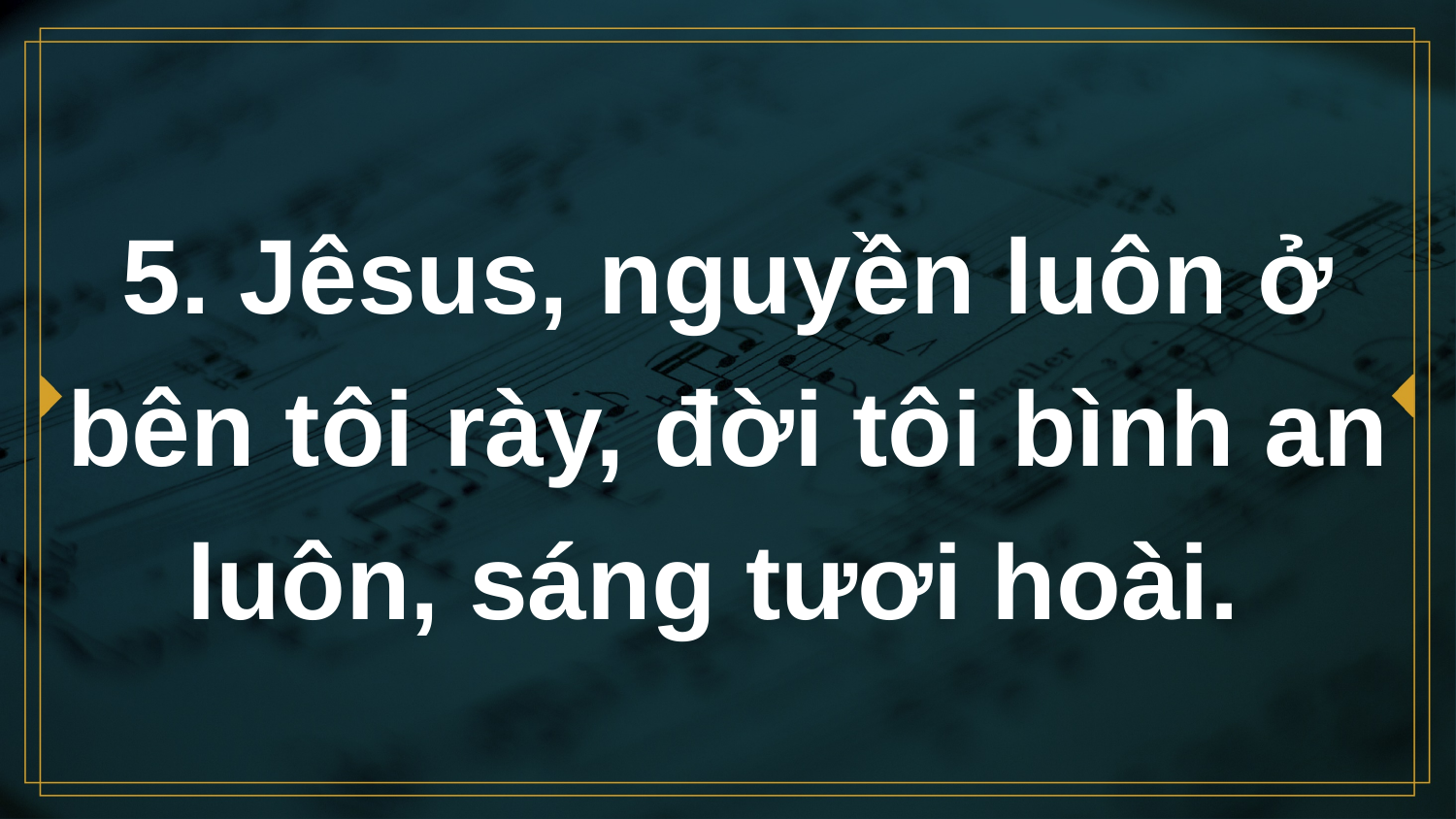

# 5. Jêsus, nguyền luôn ở bên tôi rày, đời tôi bình an luôn, sáng tươi hoài.